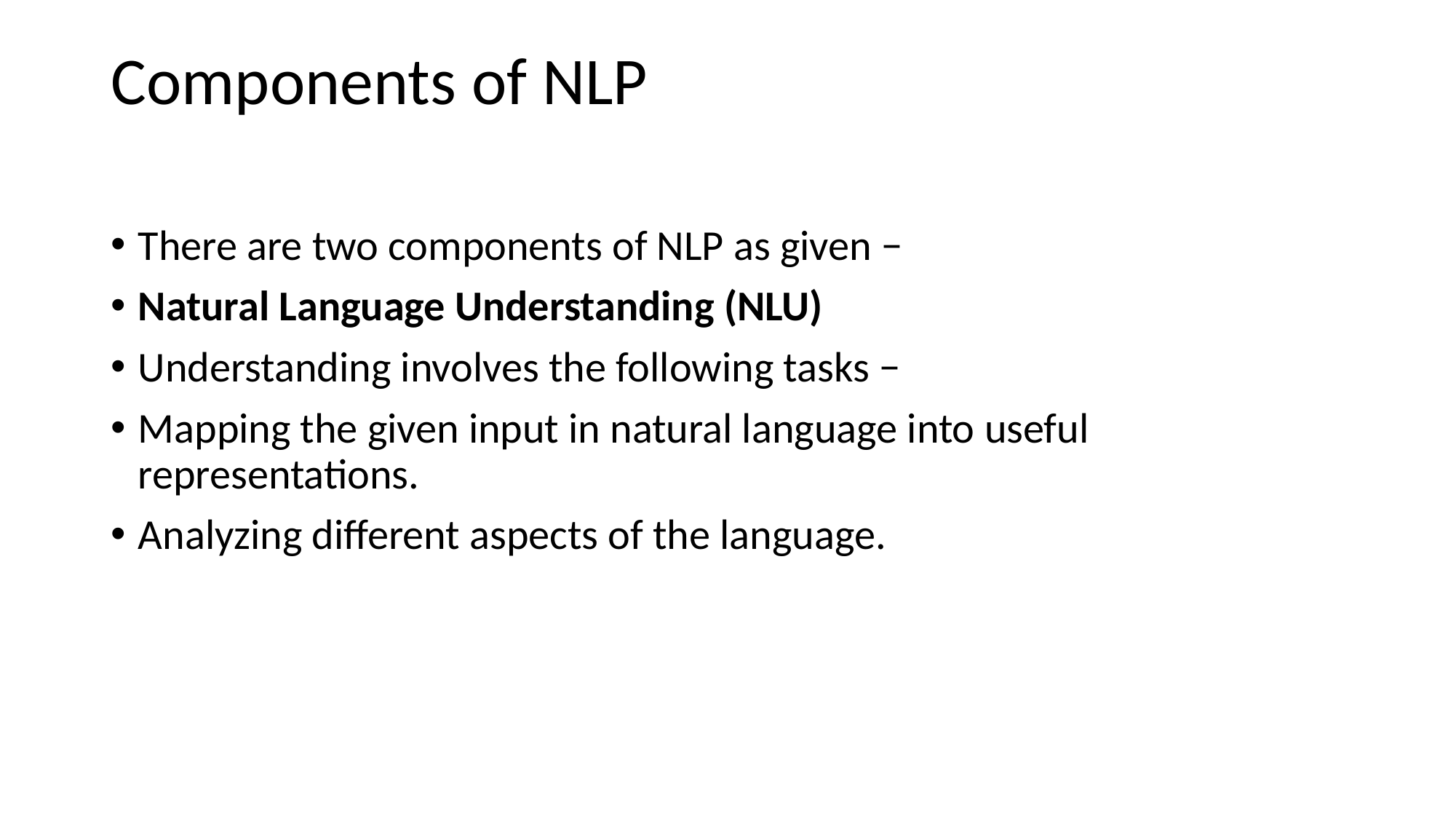

# Components of NLP
There are two components of NLP as given −
Natural Language Understanding (NLU)
Understanding involves the following tasks −
Mapping the given input in natural language into useful representations.
Analyzing different aspects of the language.